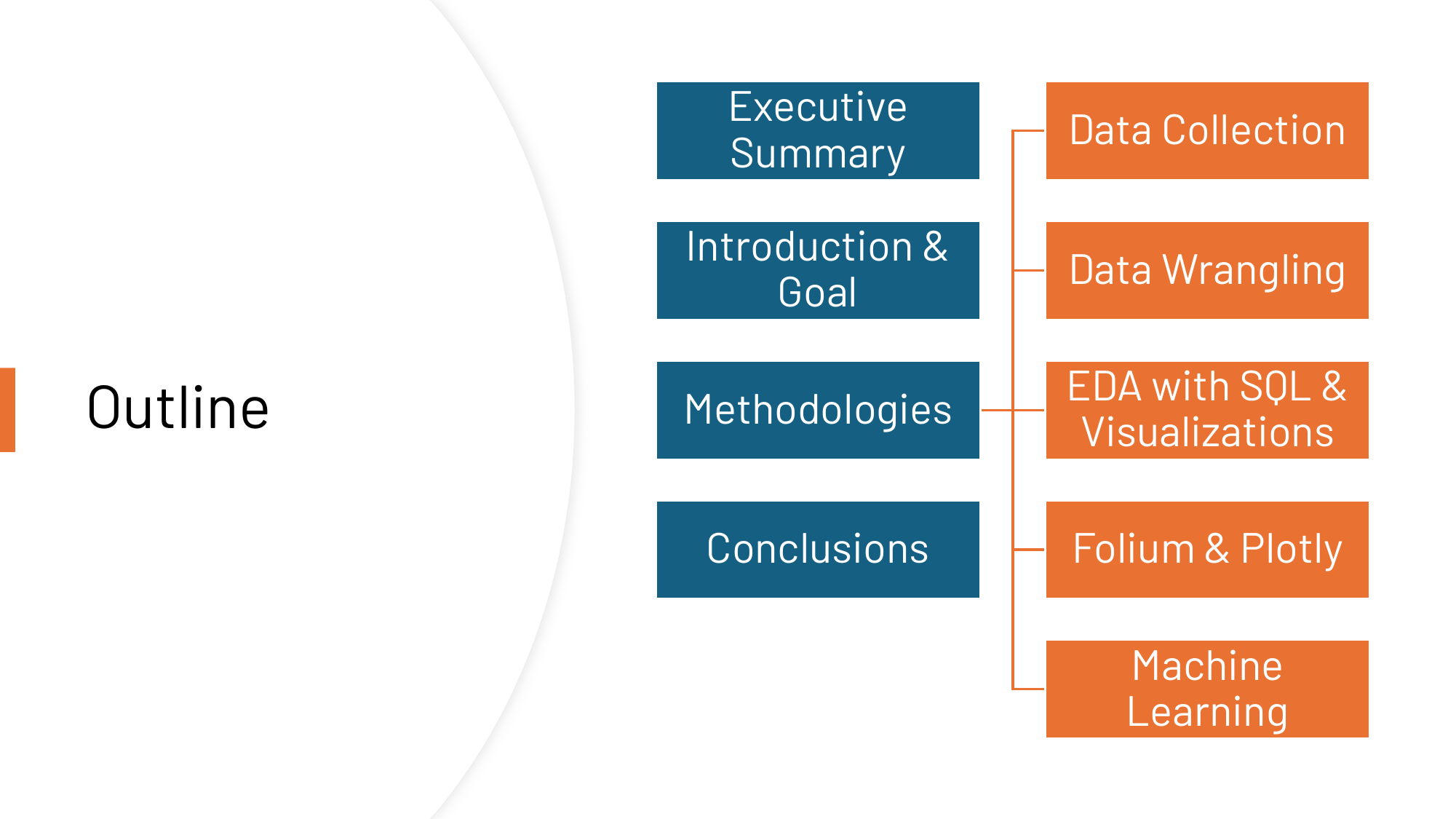

Executive Summary
Introduction & Goal
Methodologies
Data Collection
Data Wrangling
EDA with SQL & Visualizations
Folium & Plotly
Machine Learning
Conclusions
# Outline